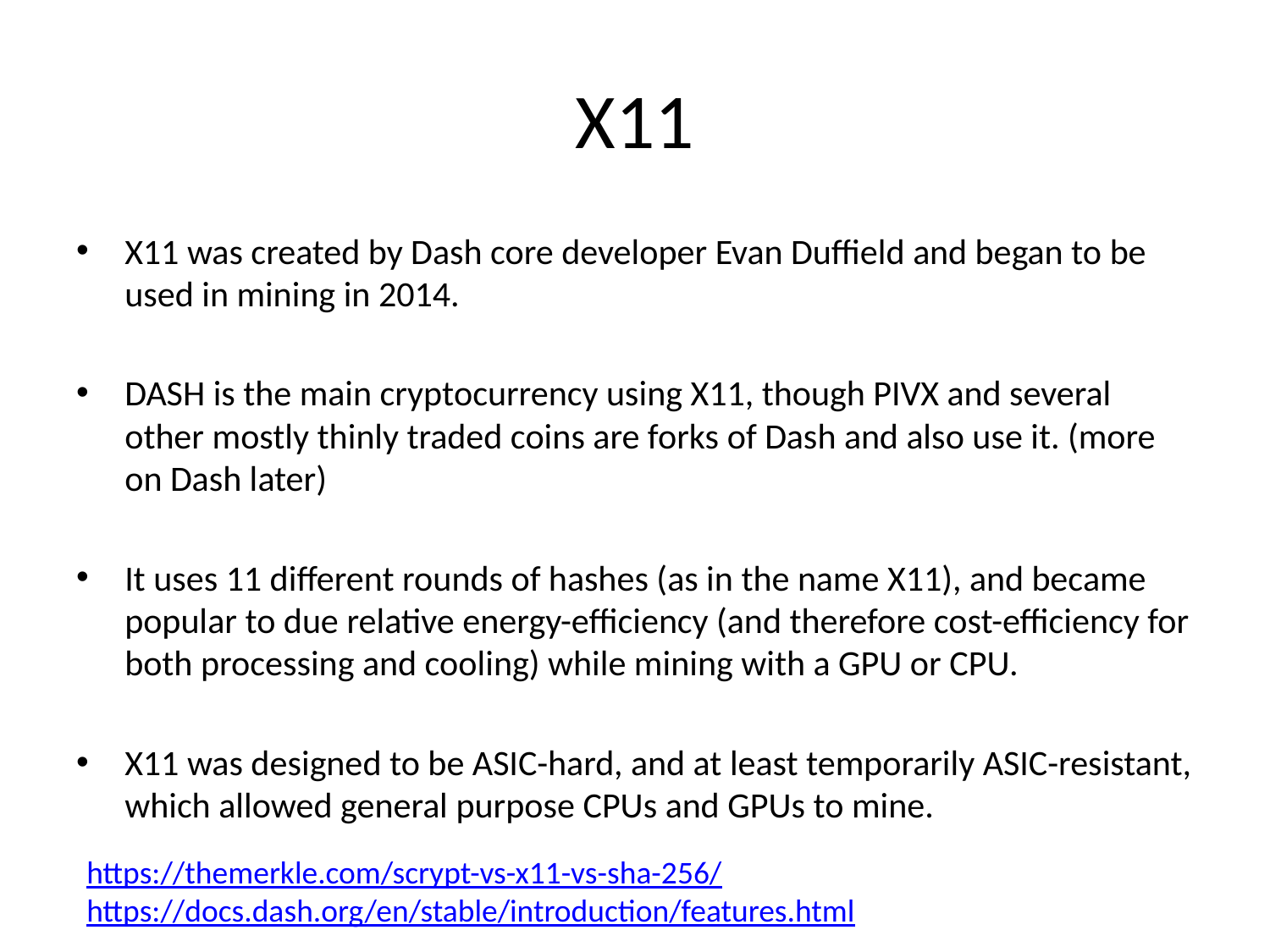

# X11
X11 was created by Dash core developer Evan Duffield and began to be used in mining in 2014.

DASH is the main cryptocurrency using X11, though PIVX and several other mostly thinly traded coins are forks of Dash and also use it. (more on Dash later)

It uses 11 different rounds of hashes (as in the name X11), and became popular to due relative energy-efficiency (and therefore cost-efficiency for both processing and cooling) while mining with a GPU or CPU.

X11 was designed to be ASIC-hard, and at least temporarily ASIC-resistant, which allowed general purpose CPUs and GPUs to mine.

https://themerkle.com/scrypt-vs-x11-vs-sha-256/
https://docs.dash.org/en/stable/introduction/features.html